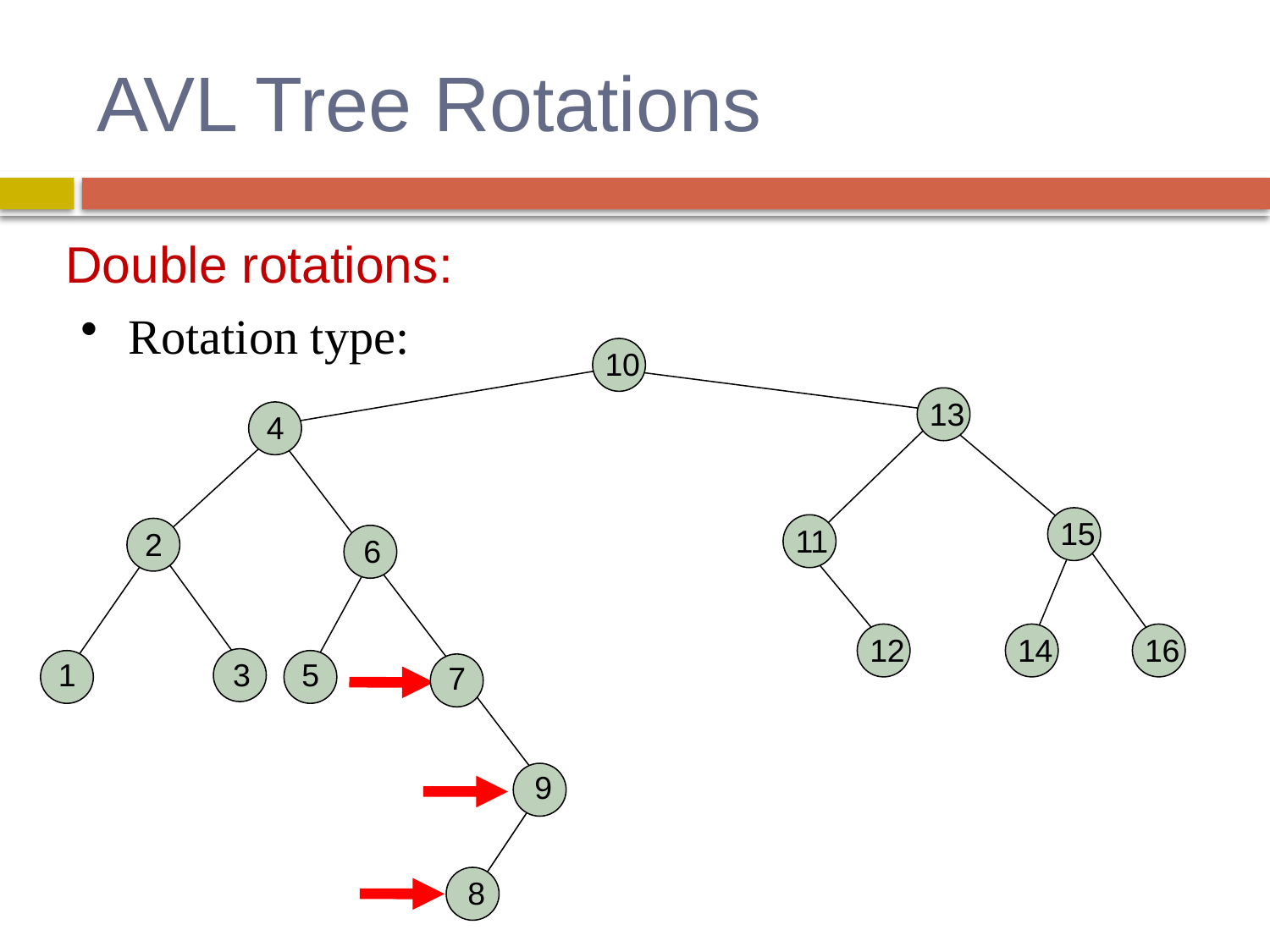

# AVL Tree Rotations
Double rotations:
Rotation type:
10
13
4
15
11
2
6
12
14
16
1
3
5
7
9
8